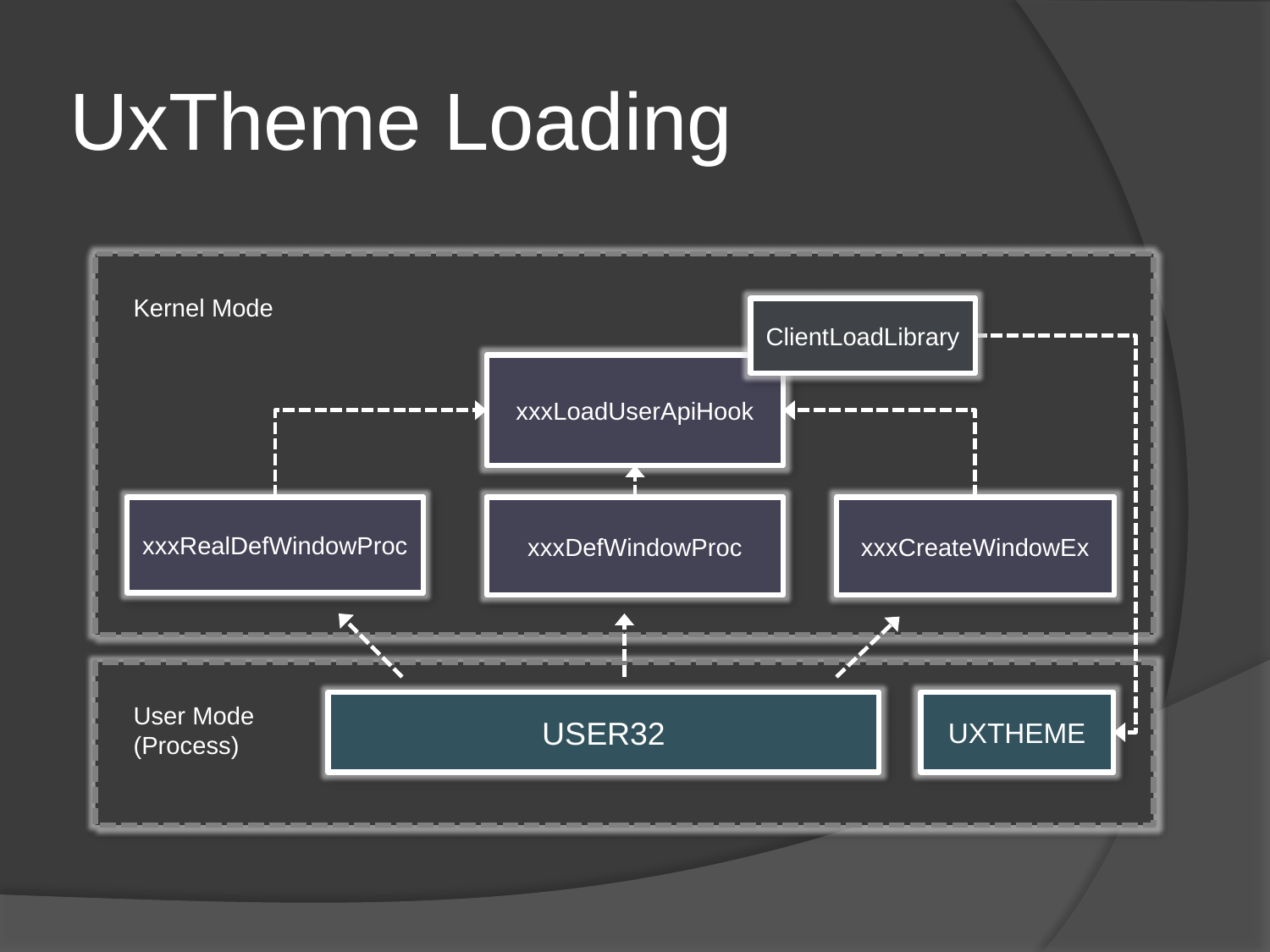

# UxTheme Loading
Kernel Mode
ClientLoadLibrary
xxxLoadUserApiHook
xxxRealDefWindowProc
xxxDefWindowProc
xxxCreateWindowEx
User Mode
(Process)
UXTHEME
USER32